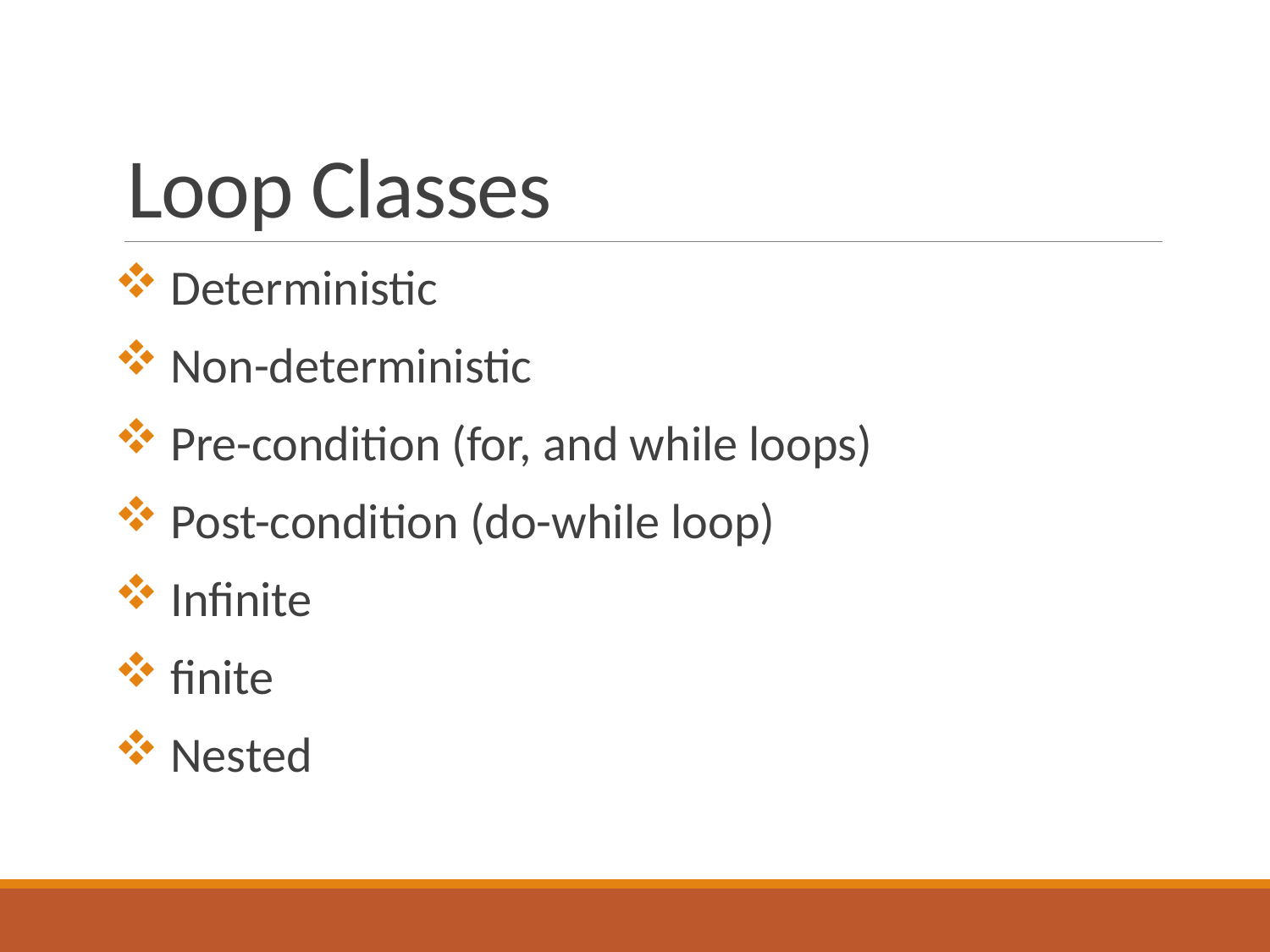

# Loop Classes
 Deterministic
 Non-deterministic
 Pre-condition (for, and while loops)
 Post-condition (do-while loop)
 Infinite
 finite
 Nested